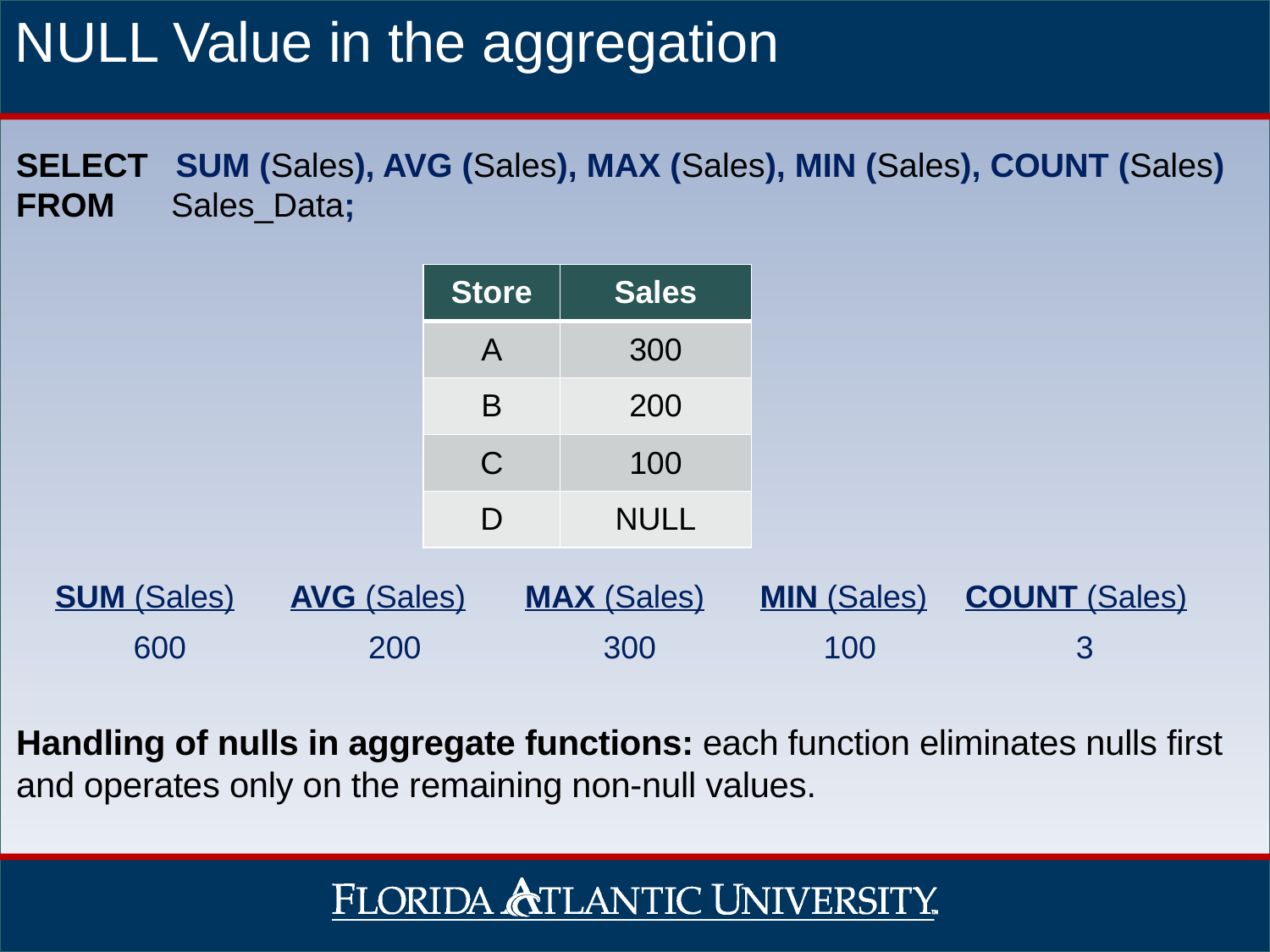

NULL Value in the aggregation
SELECT   SUM (Sales), AVG (Sales), MAX (Sales), MIN (Sales), COUNT (Sales)
FROM 	   Sales_Data;
| Store | Sales |
| --- | --- |
| A | 300 |
| B | 200 |
| C | 100 |
| D | NULL |
| SUM (Sales) | AVG (Sales) | MAX (Sales) | MIN (Sales) | COUNT (Sales) |
| --- | --- | --- | --- | --- |
| 600 | 200 | 300 | 100 | 3 |
Handling of nulls in aggregate functions: each function eliminates nulls first and operates only on the remaining non-null values.